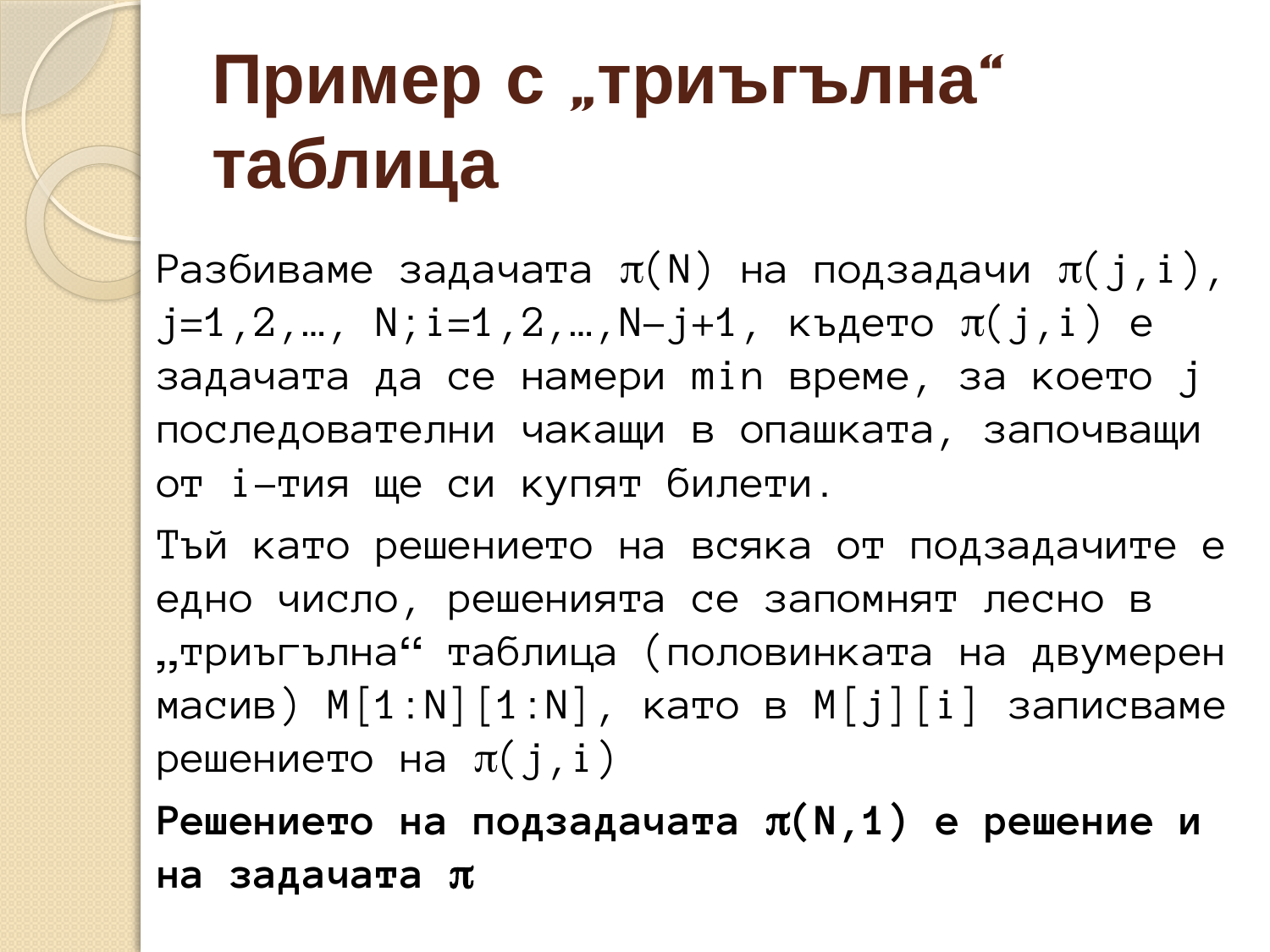

# Пример с „триъгълна“  таблица
Разбиваме задачата π(N) на подзадачи π(j,i), j=1,2,…, N;i=1,2,…,N-j+1, където π(j,i) е задачата да се намери min време, за което j последователни чакащи в опашката, започващи от i-тия ще си купят билети.
Тъй като решението на всяка от подзадачите е едно число, решенията се запомнят лесно в „триъгълна“ таблица (половинката на двумерен масив) M[1:N][1:N], като в M[j][i] записваме решението на π(j,i)
Решението на подзадачата π(N,1) е решение и на задачата π